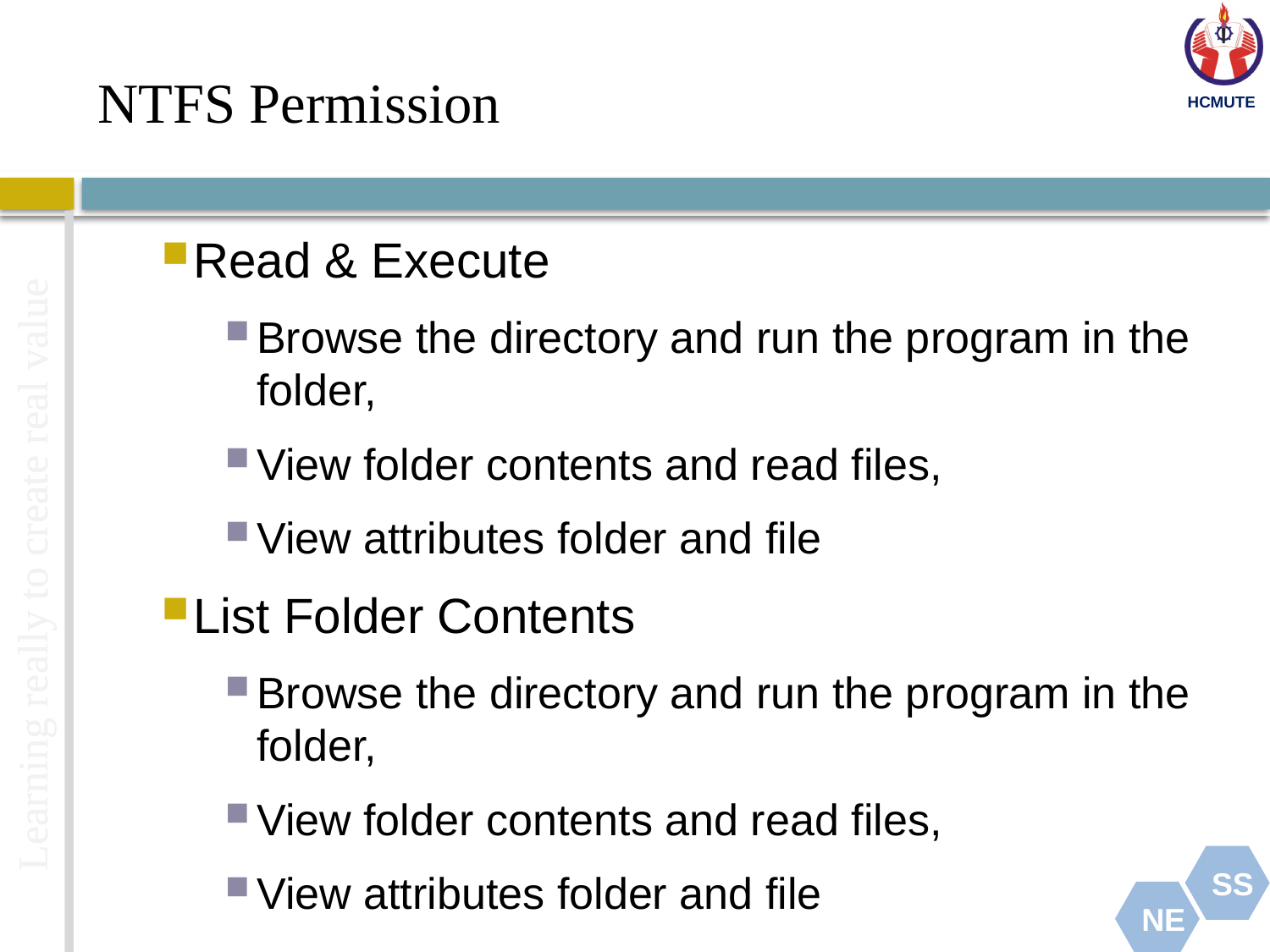

# NTFS Permission
Read & Execute
Browse the directory and run the program in the folder,
View folder contents and read files,
View attributes folder and file
List Folder Contents
Browse the directory and run the program in the folder,
View folder contents and read files,
View attributes folder and file